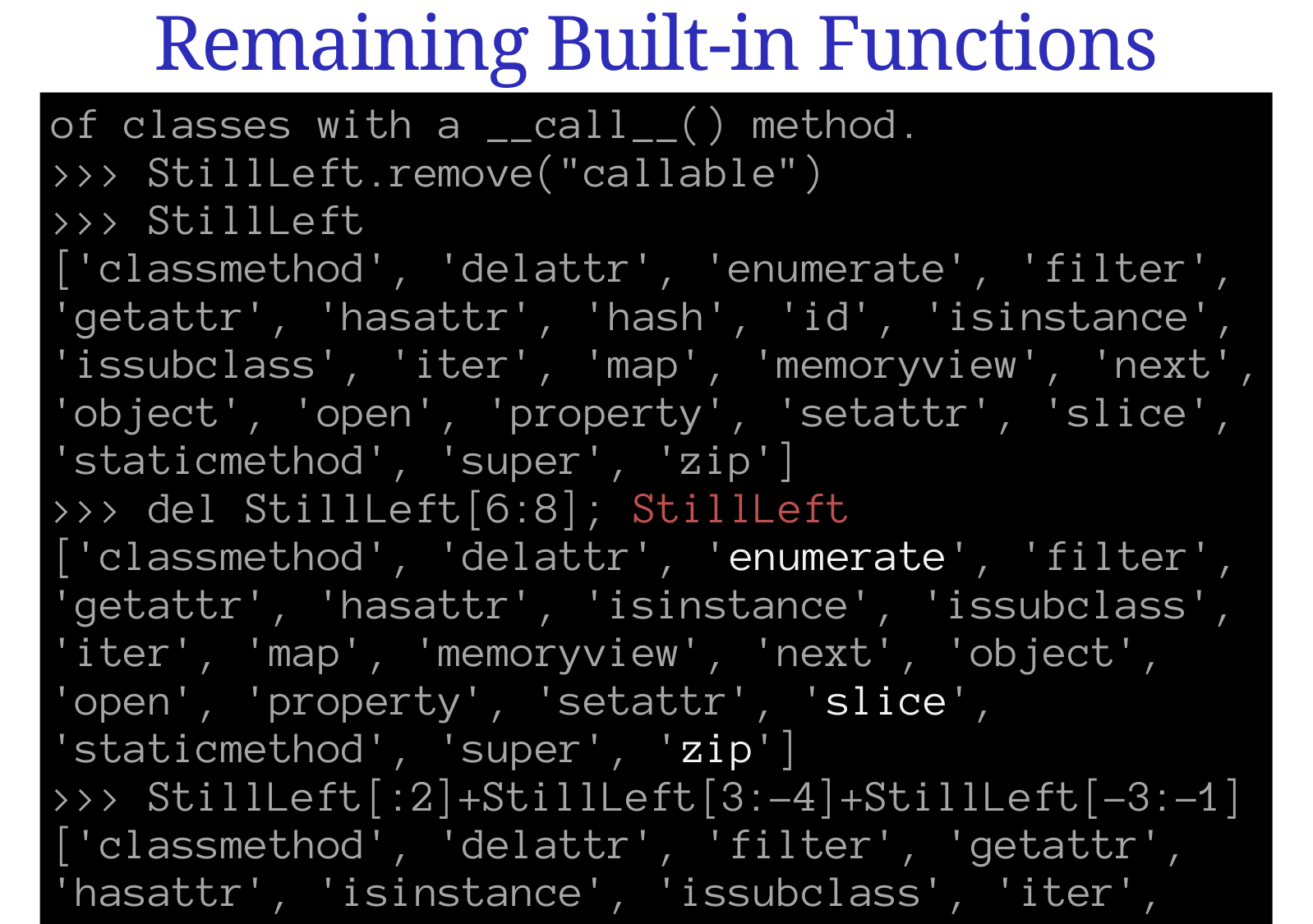

Remaining Built-in Functions
of classes with a __call__() method.
>>> StillLeft.remove("callable")
>>> StillLeft
['classmethod', 'delattr', 'enumerate', 'filter', 'getattr', 'hasattr', 'hash', 'id', 'isinstance', 'issubclass', 'iter', 'map', 'memoryview', 'next', 'object', 'open', 'property', 'setattr', 'slice', 'staticmethod', 'super', 'zip']
>>> del StillLeft[6:8]; StillLeft
['classmethod', 'delattr', 'enumerate', 'filter', 'getattr', 'hasattr', 'isinstance', 'issubclass', 'iter', 'map', 'memoryview', 'next', 'object', 'open', 'property', 'setattr', 'slice', 'staticmethod', 'super', 'zip']
>>> StillLeft[:2]+StillLeft[3:-4]+StillLeft[-3:-1]
['classmethod', 'delattr', 'filter', 'getattr', 'hasattr', 'isinstance', 'issubclass', 'iter',